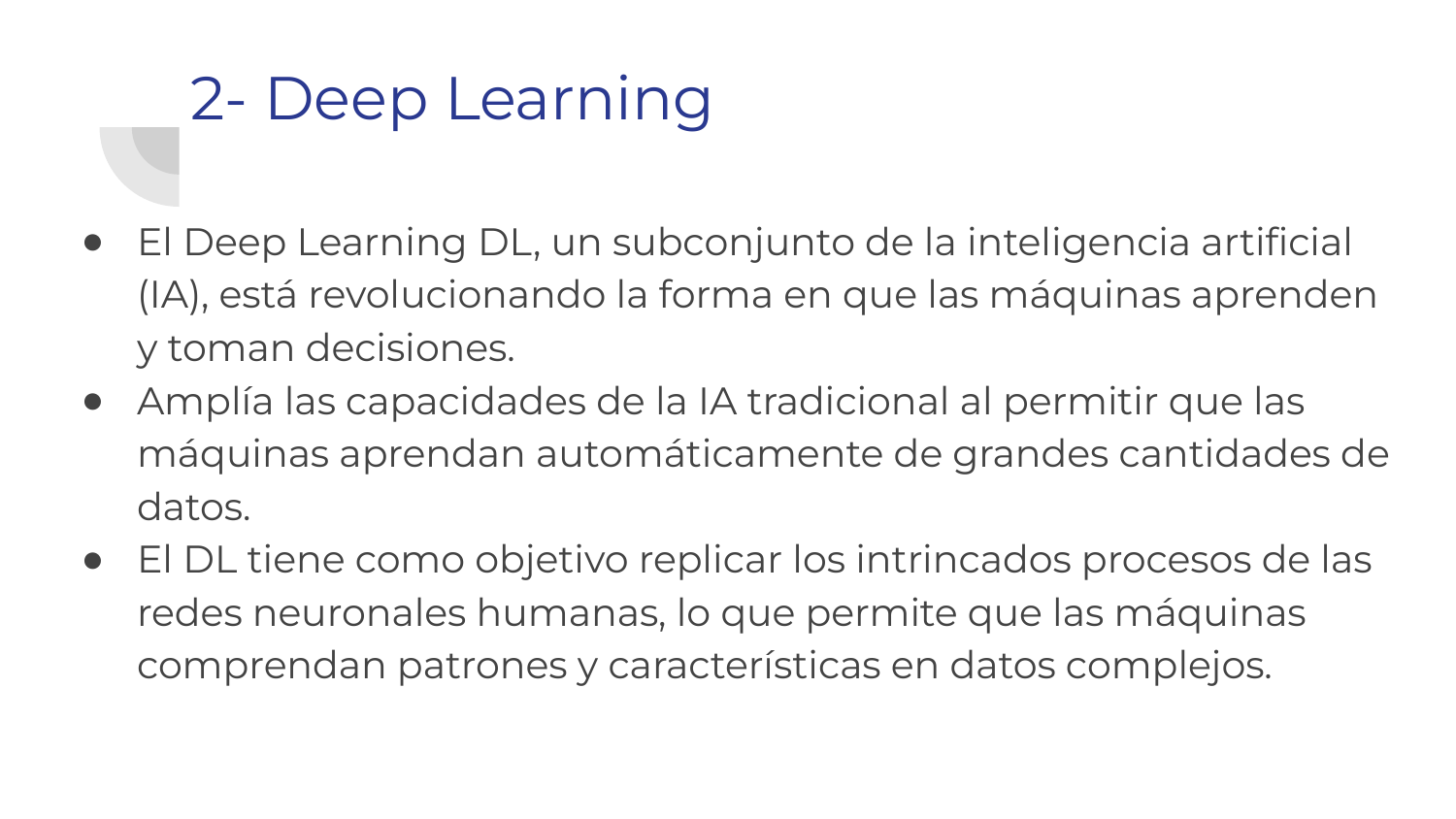

2- Deep Learning
El Deep Learning DL, un subconjunto de la inteligencia artificial (IA), está revolucionando la forma en que las máquinas aprenden y toman decisiones.
Amplía las capacidades de la IA tradicional al permitir que las máquinas aprendan automáticamente de grandes cantidades de datos.
El DL tiene como objetivo replicar los intrincados procesos de las redes neuronales humanas, lo que permite que las máquinas comprendan patrones y características en datos complejos.